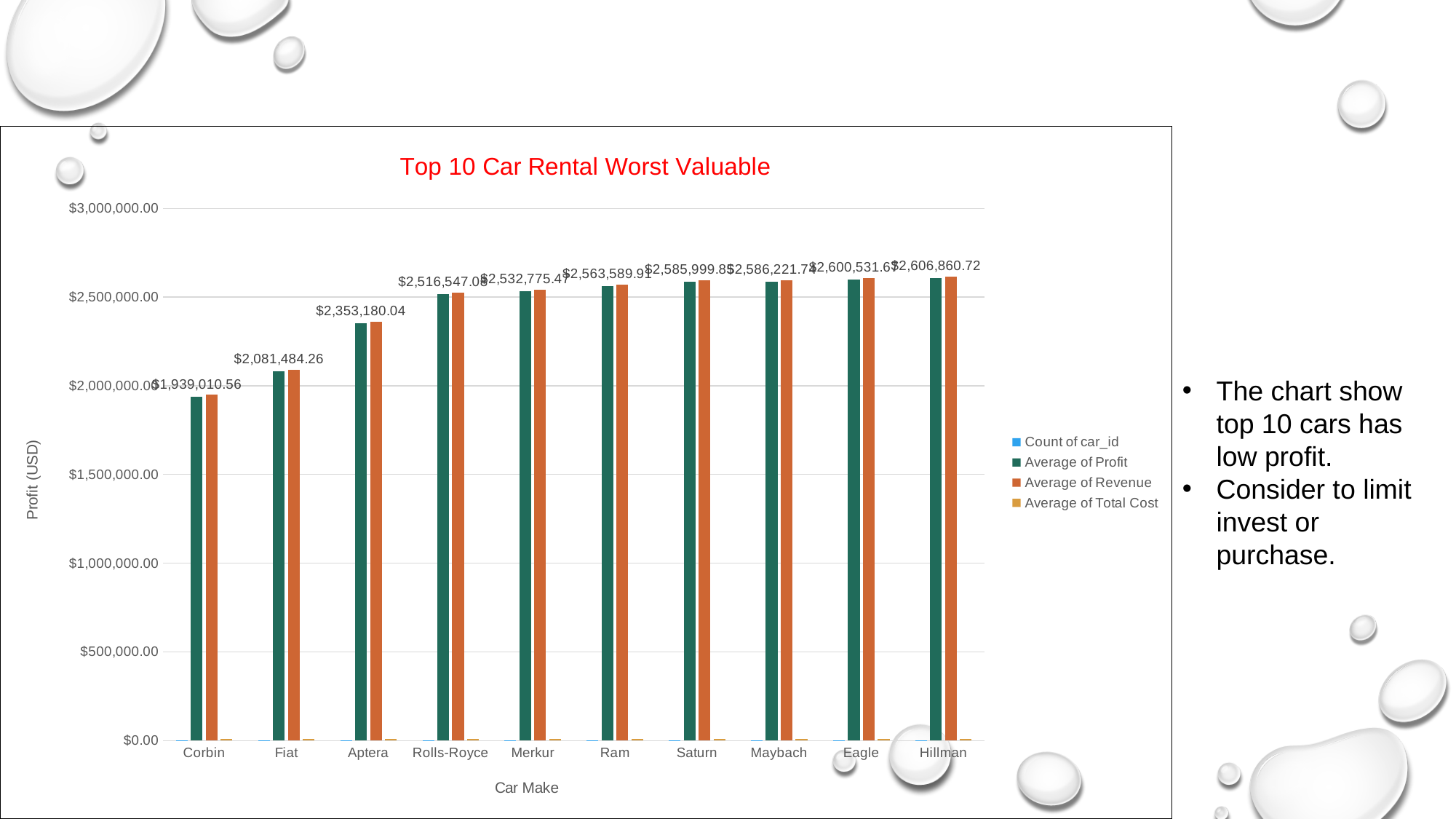

### Chart: Top 10 Car Rental Worst Valuable

| Category | Count of car_id | Average of Profit | Average of Revenue | Average of Total Cost |
|---|---|---|---|---|
| Corbin | 1.0 | 1939010.56 | 1948663.0 | 9652.44 |
| Fiat | 2.0 | 2081484.2599999998 | 2089605.5 | 8121.24 |
| Aptera | 1.0 | 2353180.04 | 2361608.0 | 8427.96 |
| Rolls-Royce | 6.0 | 2516547.0799999996 | 2524460.0 | 7912.920000000001 |
| Merkur | 3.0 | 2532775.4666666663 | 2540830.6666666665 | 8055.2 |
| Ram | 5.0 | 2563589.912 | 2570989.4 | 7399.488 |
| Saturn | 22.0 | 2585999.847272727 | 2594100.272727273 | 8100.425454545457 |
| Maybach | 10.0 | 2586221.74 | 2594443.6 | 8221.86 |
| Eagle | 14.0 | 2600531.6742857145 | 2608827.6428571427 | 8295.96857142857 |
| Hillman | 1.0 | 2606860.72 | 2616124.0 | 9263.28 |
The chart show top 10 cars has low profit.
Consider to limit invest or purchase.